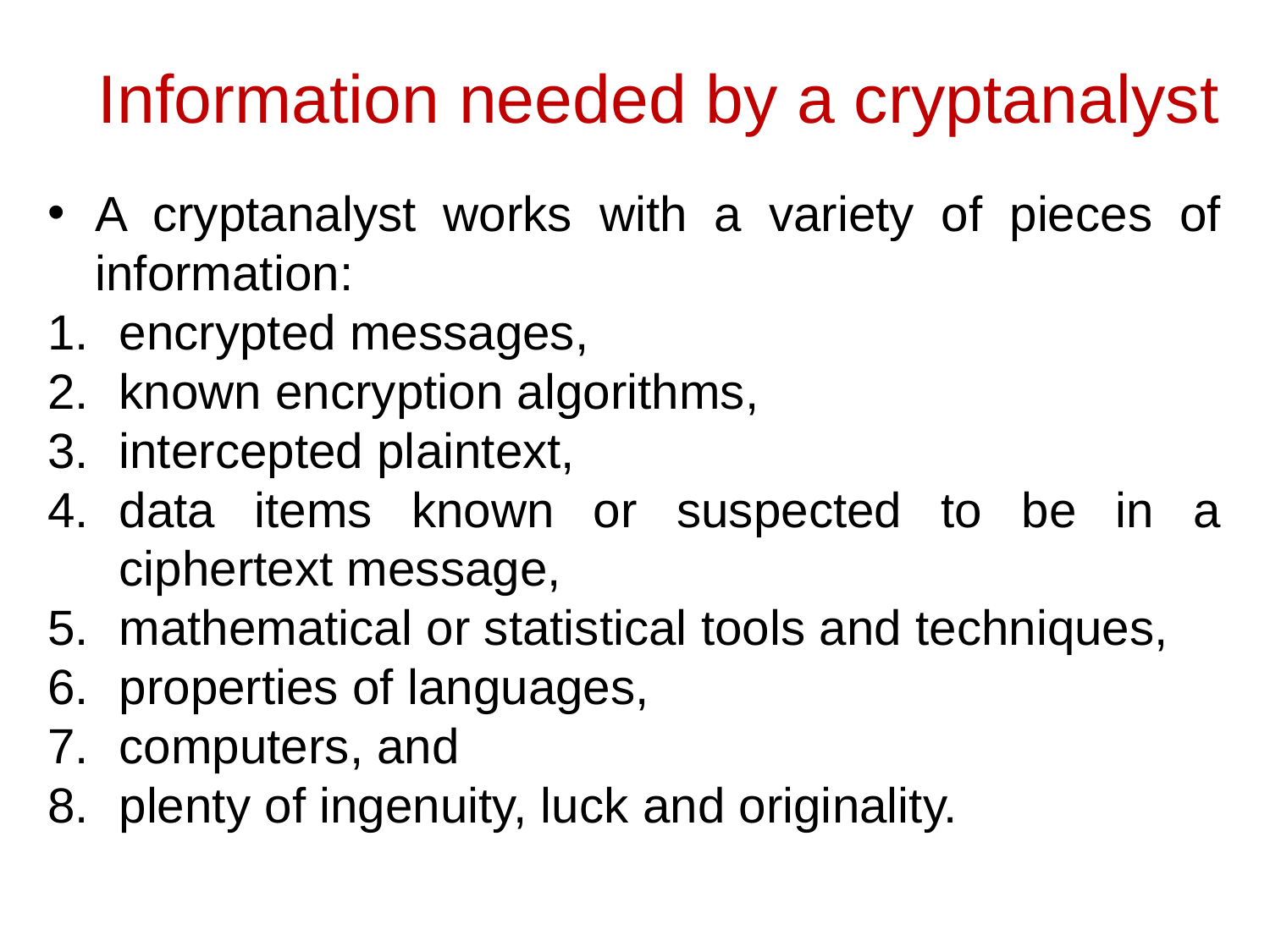

# Information needed by a cryptanalyst
A cryptanalyst works with a variety of pieces of information:
encrypted messages,
known encryption algorithms,
intercepted plaintext,
data items known or suspected to be in a ciphertext message,
mathematical or statistical tools and techniques,
properties of languages,
computers, and
plenty of ingenuity, luck and originality.